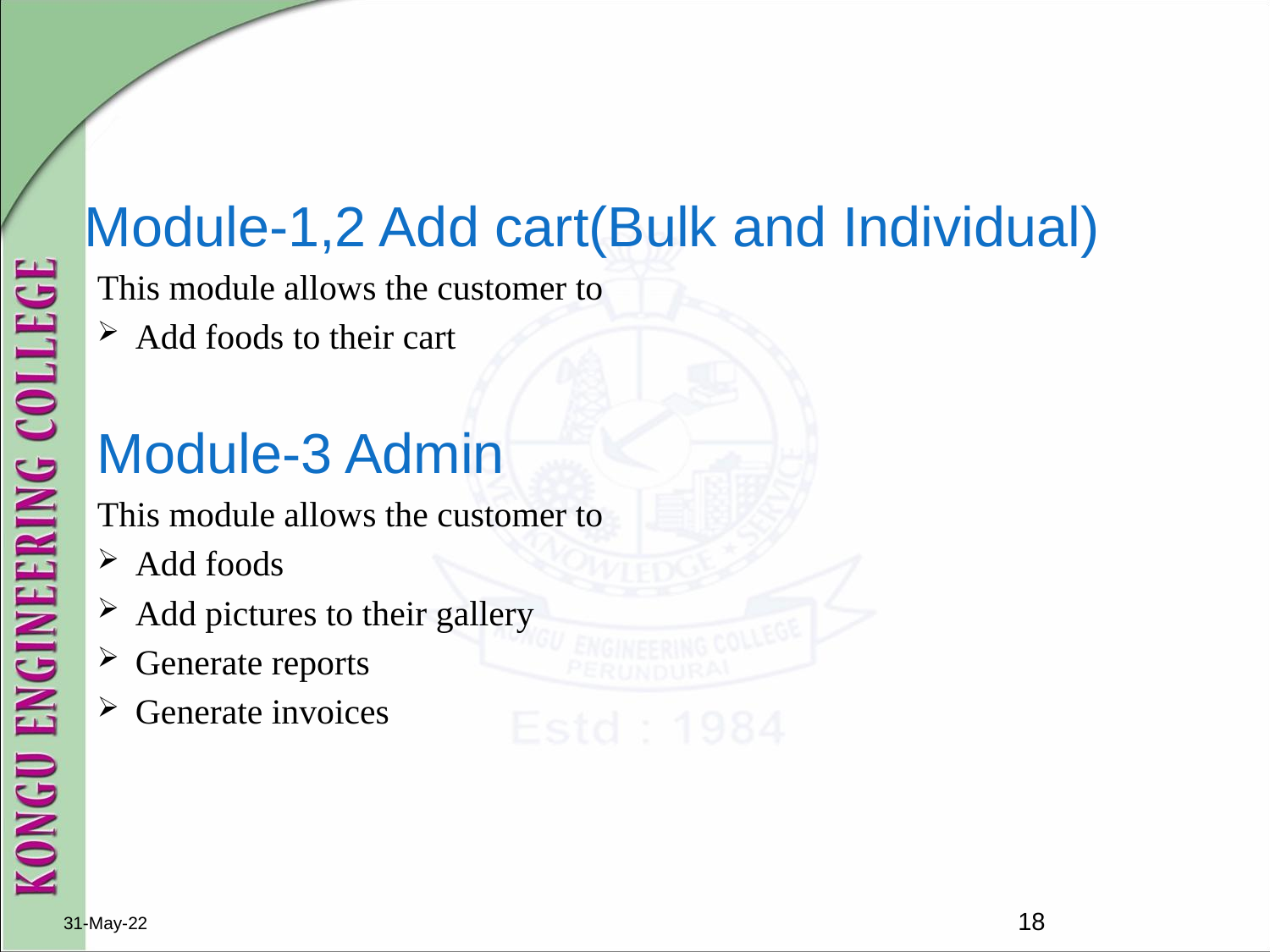

# Module-1,2 Add cart(Bulk and Individual)
This module allows the customer to
Add foods to their cart

Module-3 Admin
This module allows the customer to
Add foods
Add pictures to their gallery
Generate reports
Generate invoices

31-May-22
18